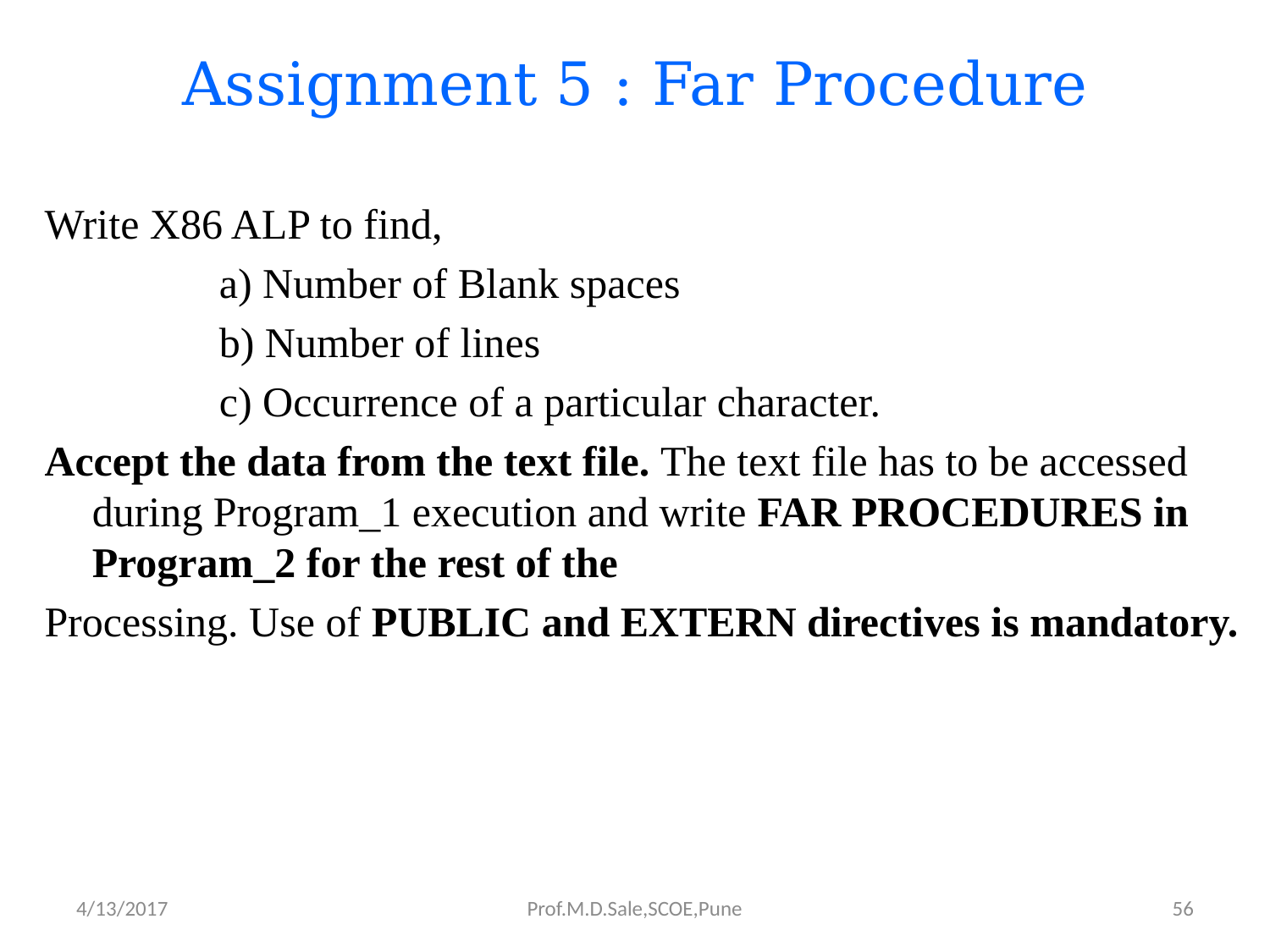

# Assignment 5 : Far Procedure
Write X86 ALP to find,
		a) Number of Blank spaces
		b) Number of lines
		c) Occurrence of a particular character.
Accept the data from the text file. The text file has to be accessed during Program_1 execution and write FAR PROCEDURES in Program_2 for the rest of the
Processing. Use of PUBLIC and EXTERN directives is mandatory.
4/13/2017
Prof.M.D.Sale,SCOE,Pune
56